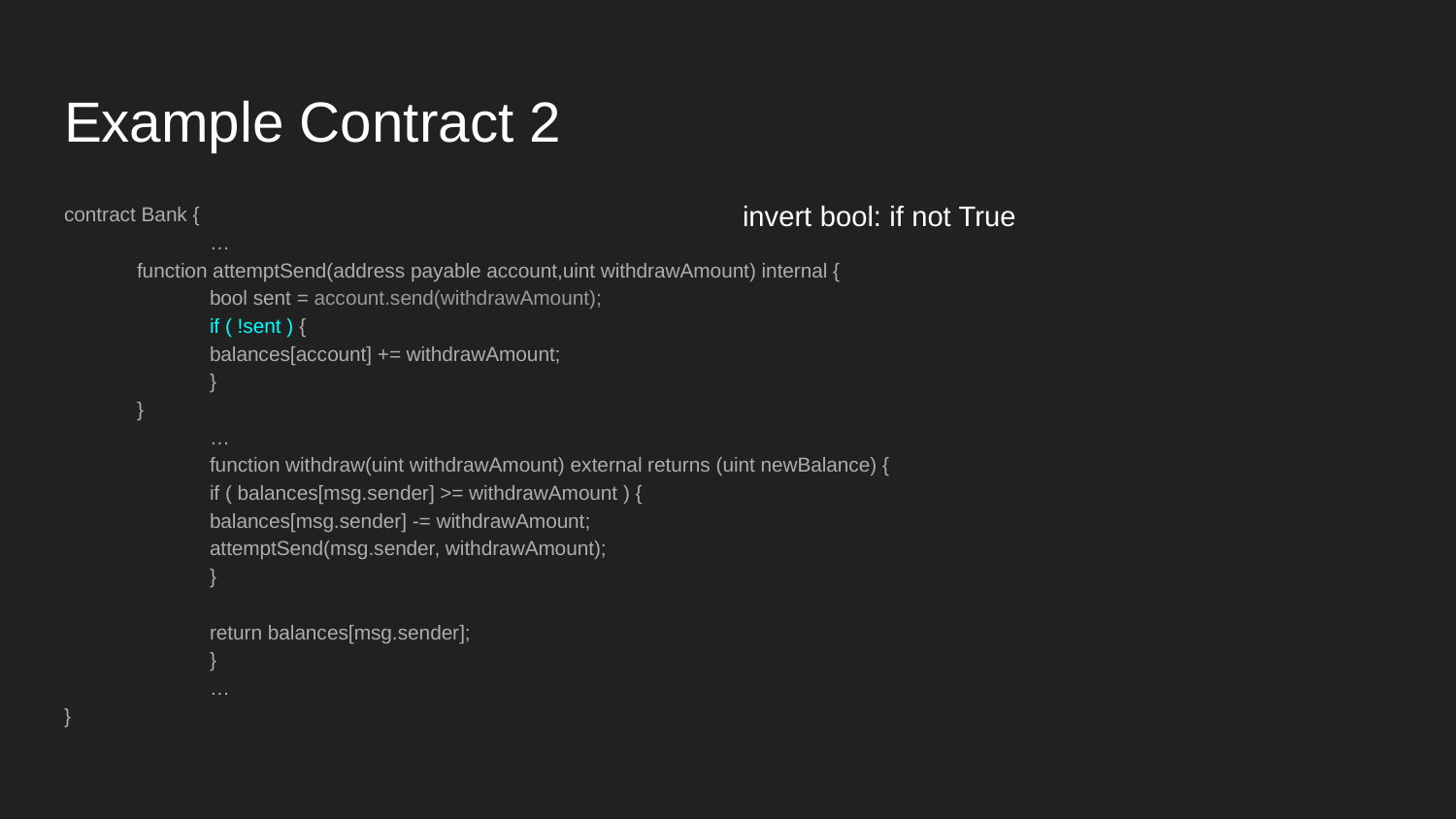

# Example Contract 2
contract Bank {
	…
function attemptSend(address payable account,uint withdrawAmount) internal {
    	bool sent = account.send(withdrawAmount);
    	if ( !sent ) {
        	balances[account] += withdrawAmount;
    	}
}
	…
	function withdraw(uint withdrawAmount) external returns (uint newBalance) {
    	if ( balances[msg.sender] >= withdrawAmount ) {
        	balances[msg.sender] -= withdrawAmount;
        	attemptSend(msg.sender, withdrawAmount);
    	}

    	return balances[msg.sender];
	}
	…
}
invert bool: if not True